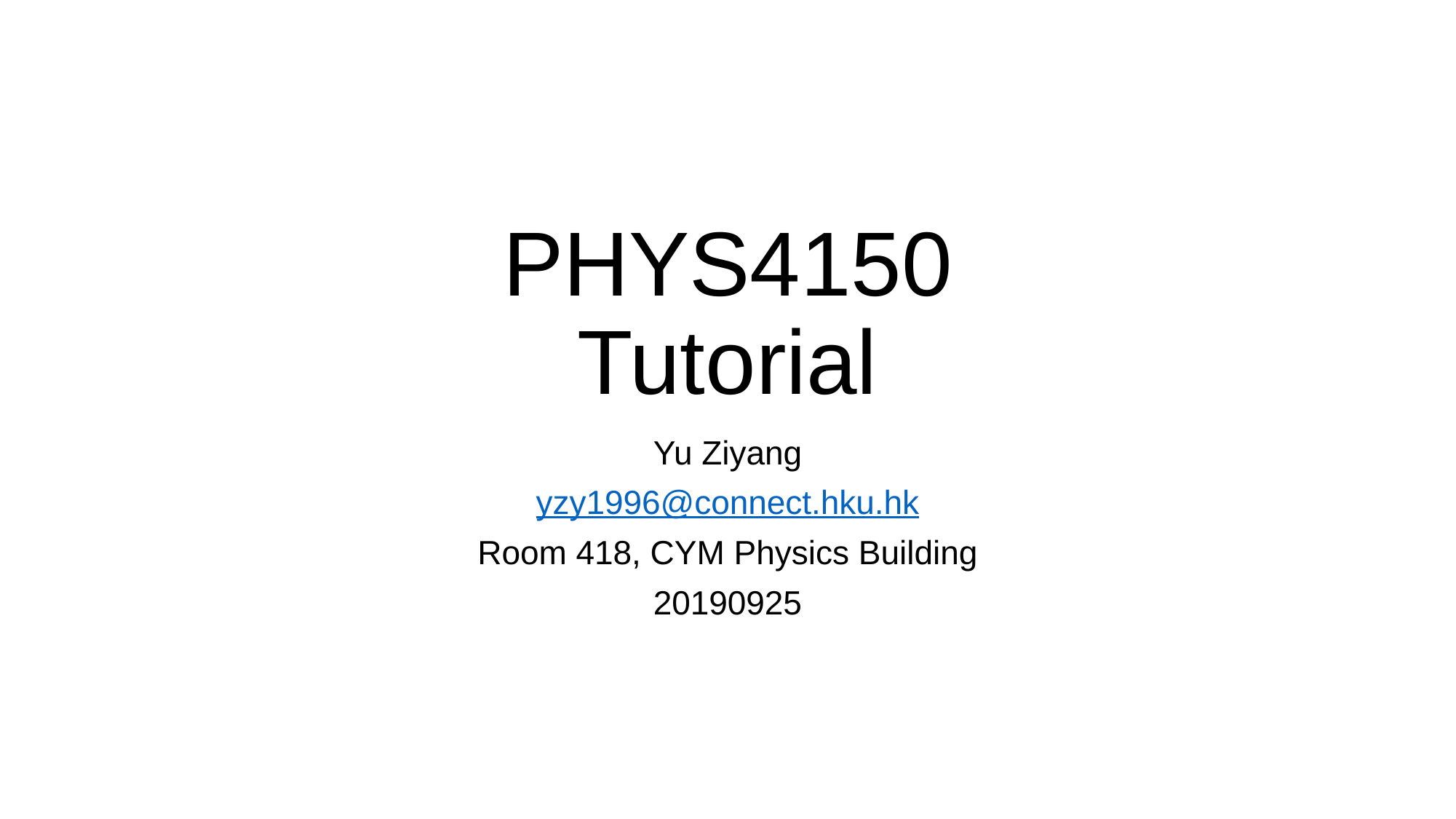

# PHYS4150 Tutorial
Yu Ziyang
yzy1996@connect.hku.hk
Room 418, CYM Physics Building
20190925